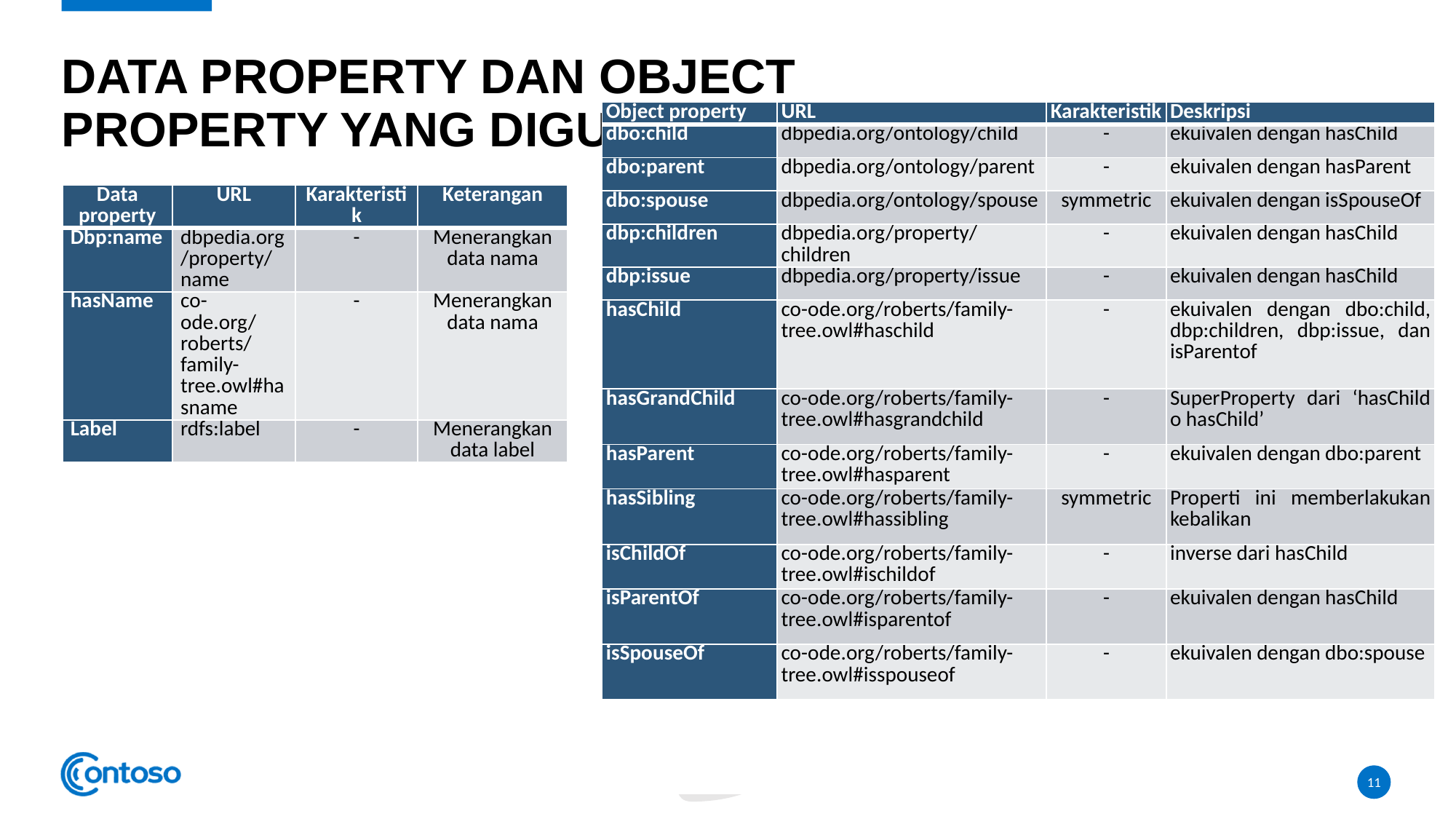

# Data property dan object property yang digunakan
| Object property | URL | Karakteristik | Deskripsi |
| --- | --- | --- | --- |
| dbo:child | dbpedia.org/ontology/child | - | ekuivalen dengan hasChild |
| dbo:parent | dbpedia.org/ontology/parent | - | ekuivalen dengan hasParent |
| dbo:spouse | dbpedia.org/ontology/spouse | symmetric | ekuivalen dengan isSpouseOf |
| dbp:children | dbpedia.org/property/children | - | ekuivalen dengan hasChild |
| dbp:issue | dbpedia.org/property/issue | - | ekuivalen dengan hasChild |
| hasChild | co-ode.org/roberts/family-tree.owl#haschild | - | ekuivalen dengan dbo:child, dbp:children, dbp:issue, dan isParentof |
| hasGrandChild | co-ode.org/roberts/family-tree.owl#hasgrandchild | - | SuperProperty dari ‘hasChild o hasChild’ |
| hasParent | co-ode.org/roberts/family-tree.owl#hasparent | - | ekuivalen dengan dbo:parent |
| hasSibling | co-ode.org/roberts/family-tree.owl#hassibling | symmetric | Properti ini memberlakukan kebalikan |
| isChildOf | co-ode.org/roberts/family-tree.owl#ischildof | - | inverse dari hasChild |
| isParentOf | co-ode.org/roberts/family-tree.owl#isparentof | - | ekuivalen dengan hasChild |
| isSpouseOf | co-ode.org/roberts/family-tree.owl#isspouseof | - | ekuivalen dengan dbo:spouse |

| Data property | URL | Karakteristik | Keterangan |
| --- | --- | --- | --- |
| Dbp:name | dbpedia.org/property/name | - | Menerangkan data nama |
| hasName | co-ode.org/roberts/family-tree.owl#hasname | - | Menerangkan data nama |
| Label | rdfs:label | - | Menerangkan data label |

11